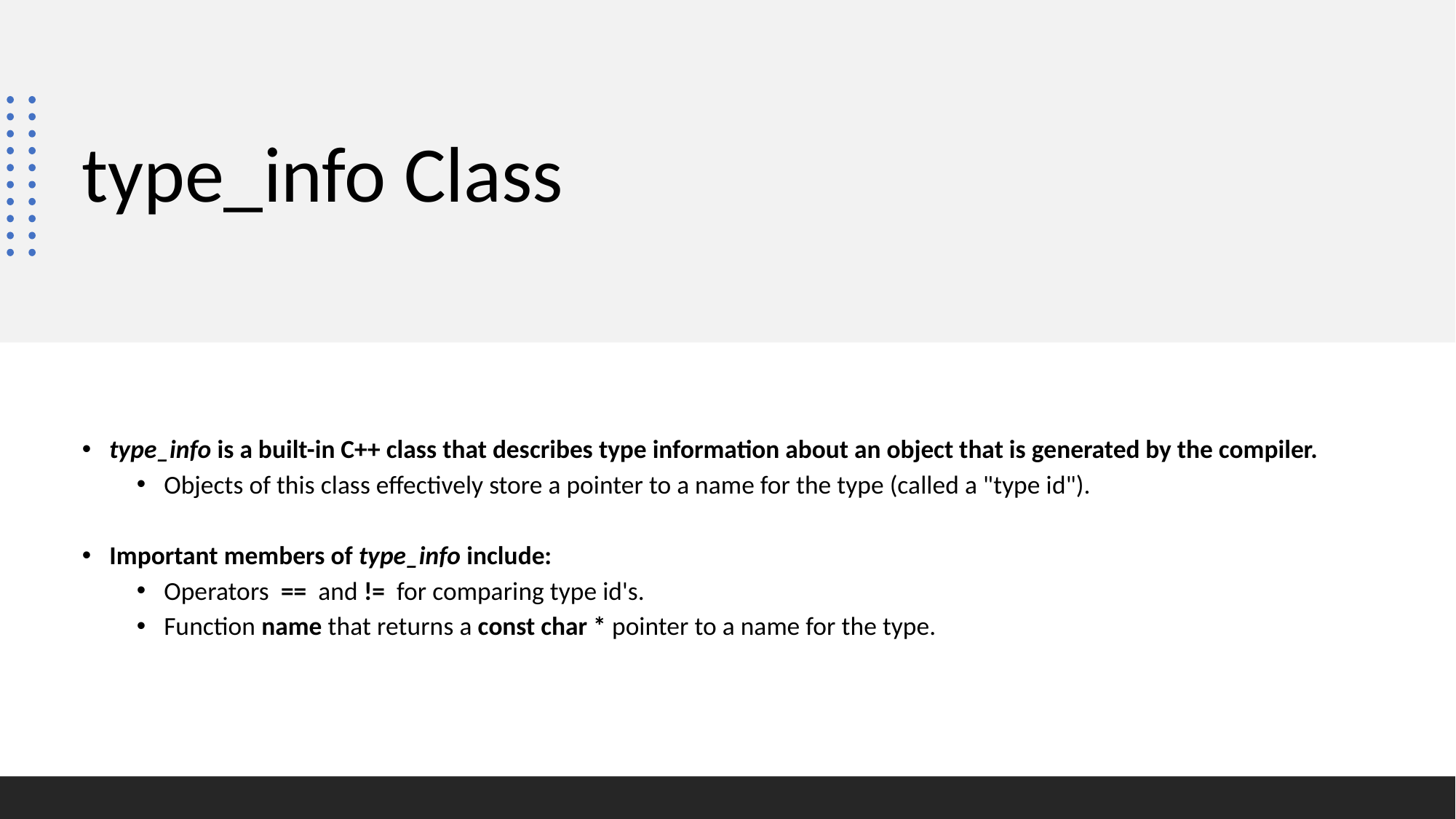

# type_info Class

type_info is a built-in C++ class that describes type information about an object that is generated by the compiler.
Objects of this class effectively store a pointer to a name for the type (called a "type id").
Important members of type_info include:
Operators  ==  and !=  for comparing type id's.
Function name that returns a const char * pointer to a name for the type.